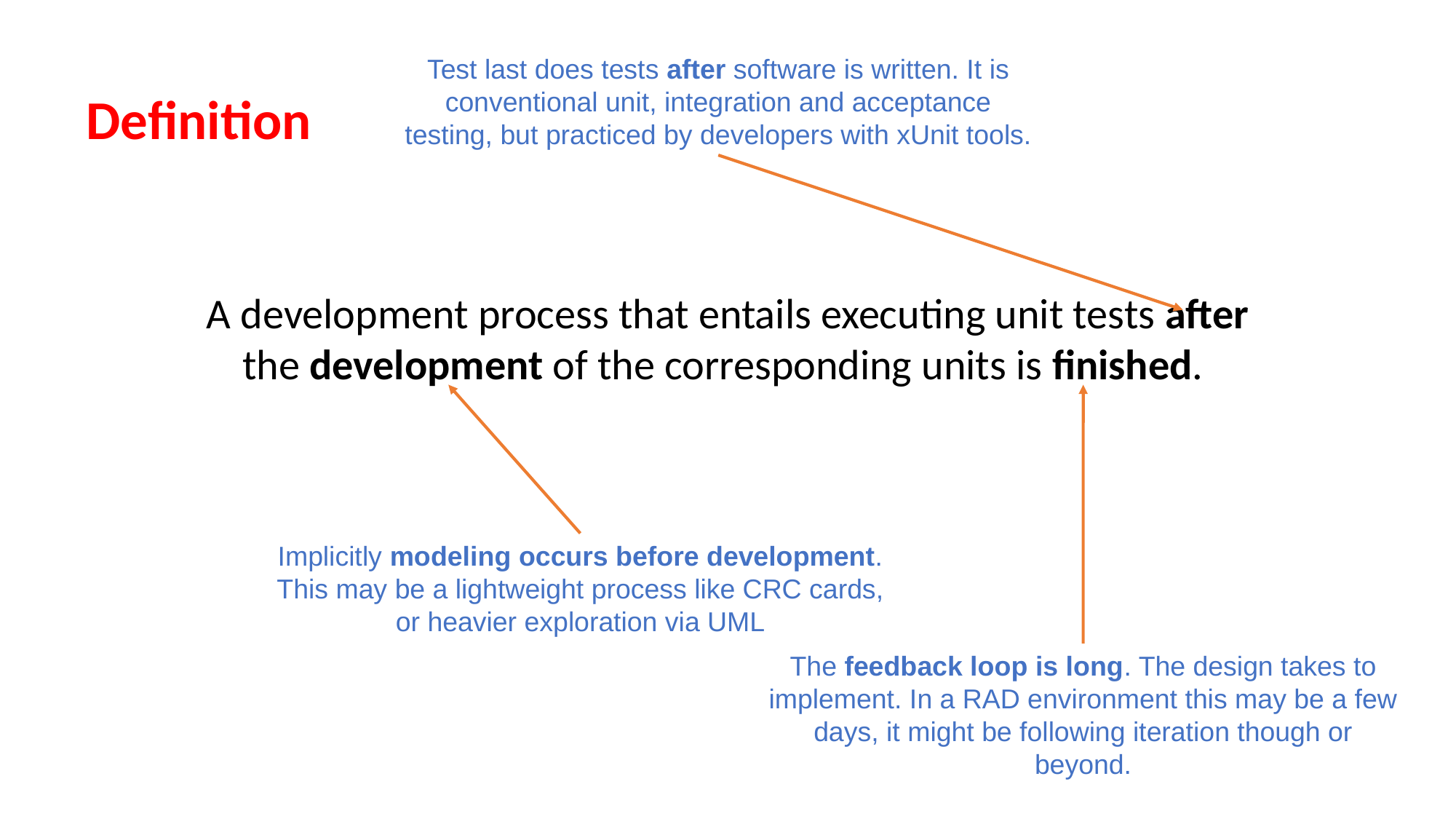

Test last does tests after software is written. It is conventional unit, integration and acceptance testing, but practiced by developers with xUnit tools.
Definition
﻿A development process that entails executing unit tests after the development of the corresponding units is finished.
Implicitly modeling occurs before development. This may be a lightweight process like CRC cards, or heavier exploration via UML
The feedback loop is long. The design takes to implement. In a RAD environment this may be a few days, it might be following iteration though or beyond.